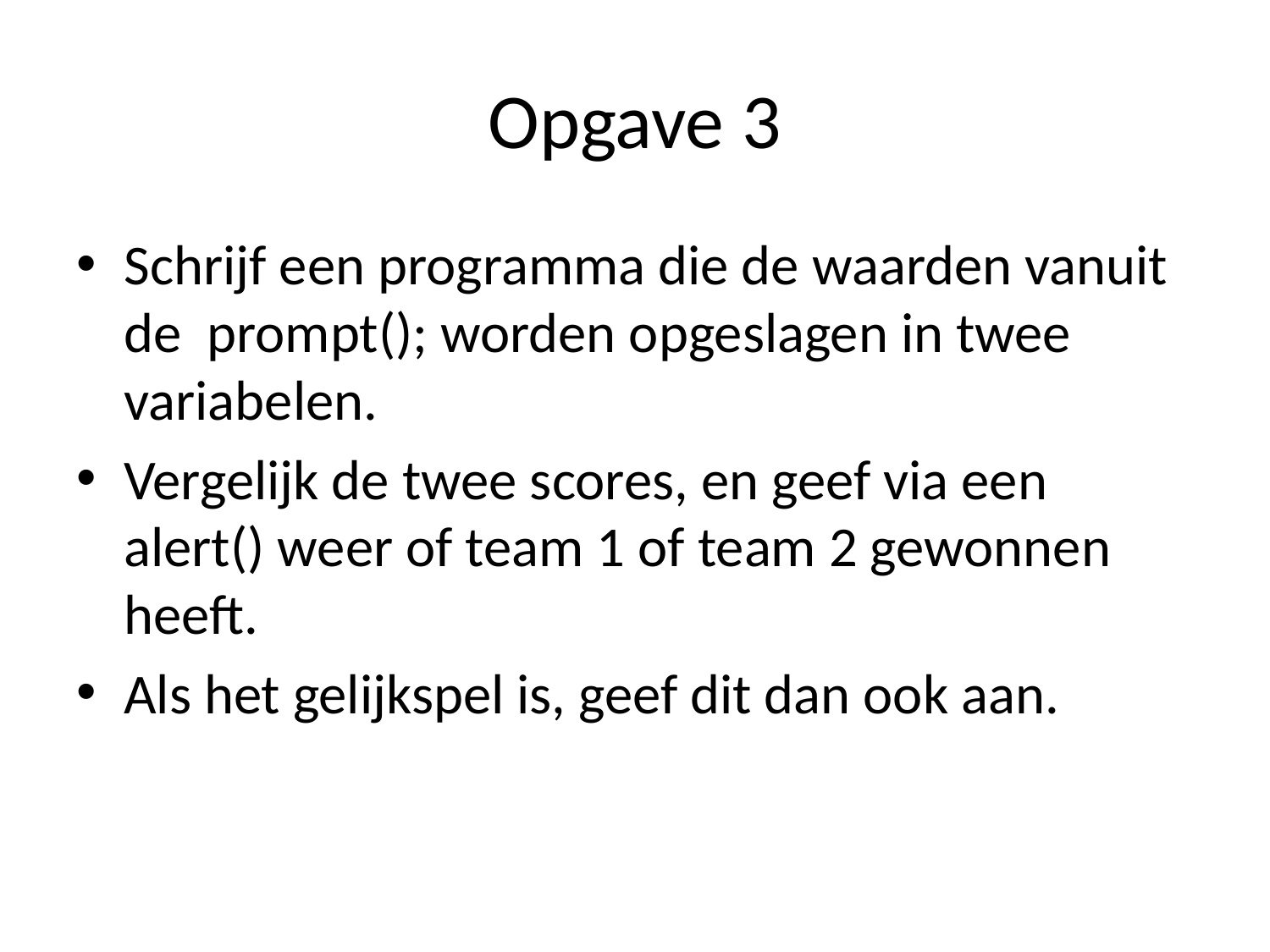

# Opgave 3
Schrijf een programma die de waarden vanuit de  prompt(); worden opgeslagen in twee variabelen.
Vergelijk de twee scores, en geef via een alert() weer of team 1 of team 2 gewonnen heeft.
Als het gelijkspel is, geef dit dan ook aan.